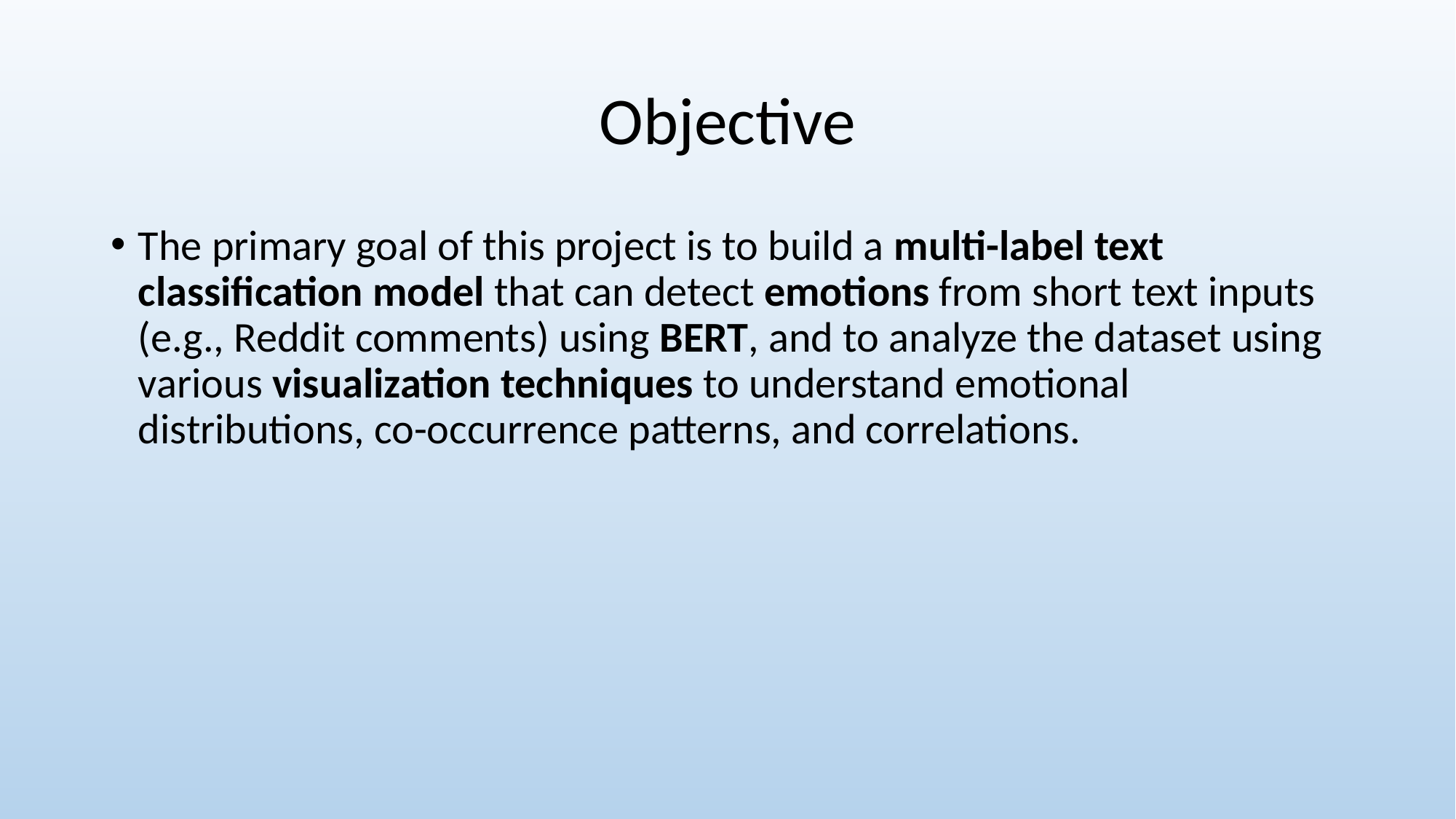

# Objective
The primary goal of this project is to build a multi-label text classification model that can detect emotions from short text inputs (e.g., Reddit comments) using BERT, and to analyze the dataset using various visualization techniques to understand emotional distributions, co-occurrence patterns, and correlations.